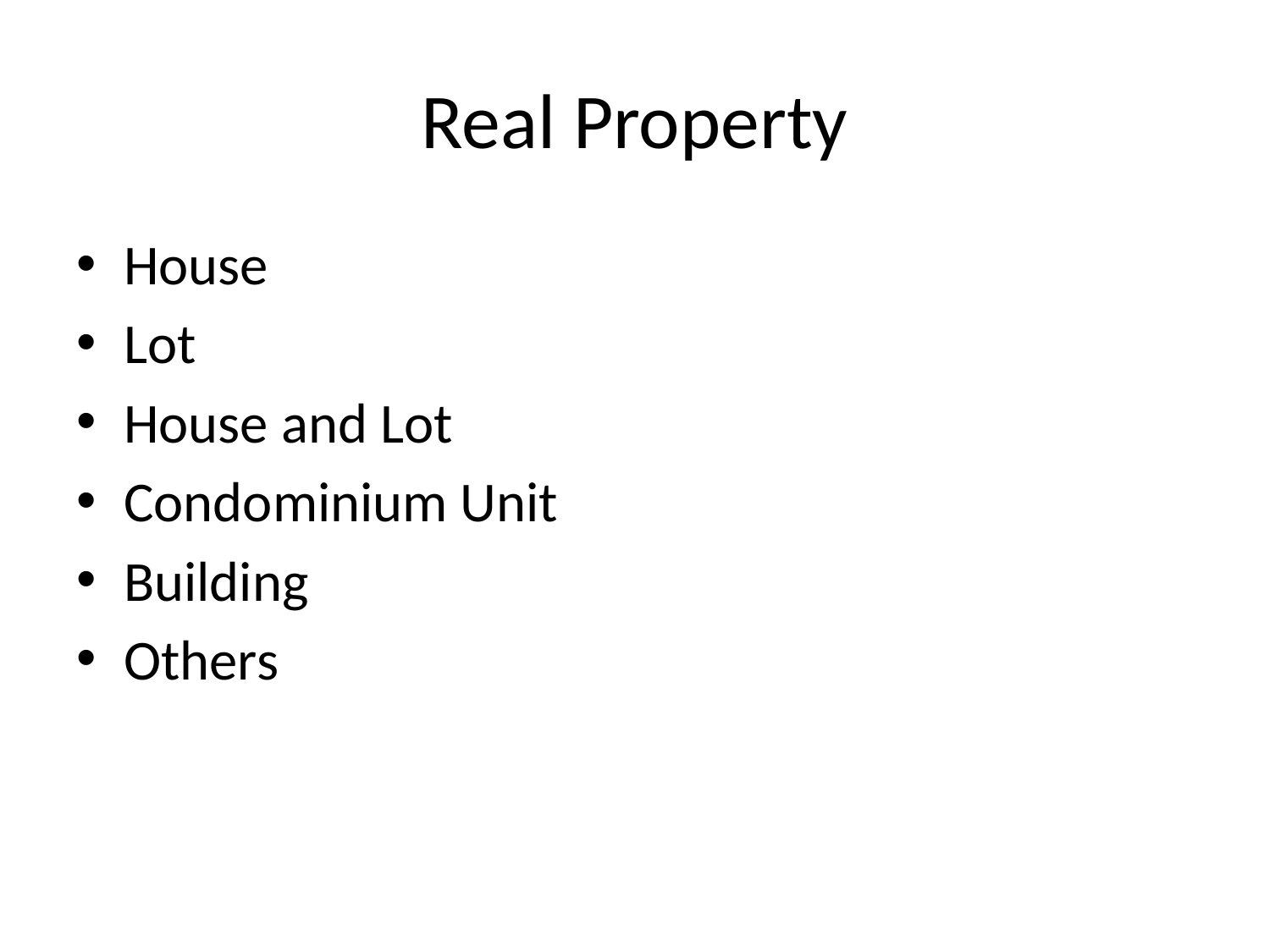

# Real Property
House
Lot
House and Lot
Condominium Unit
Building
Others